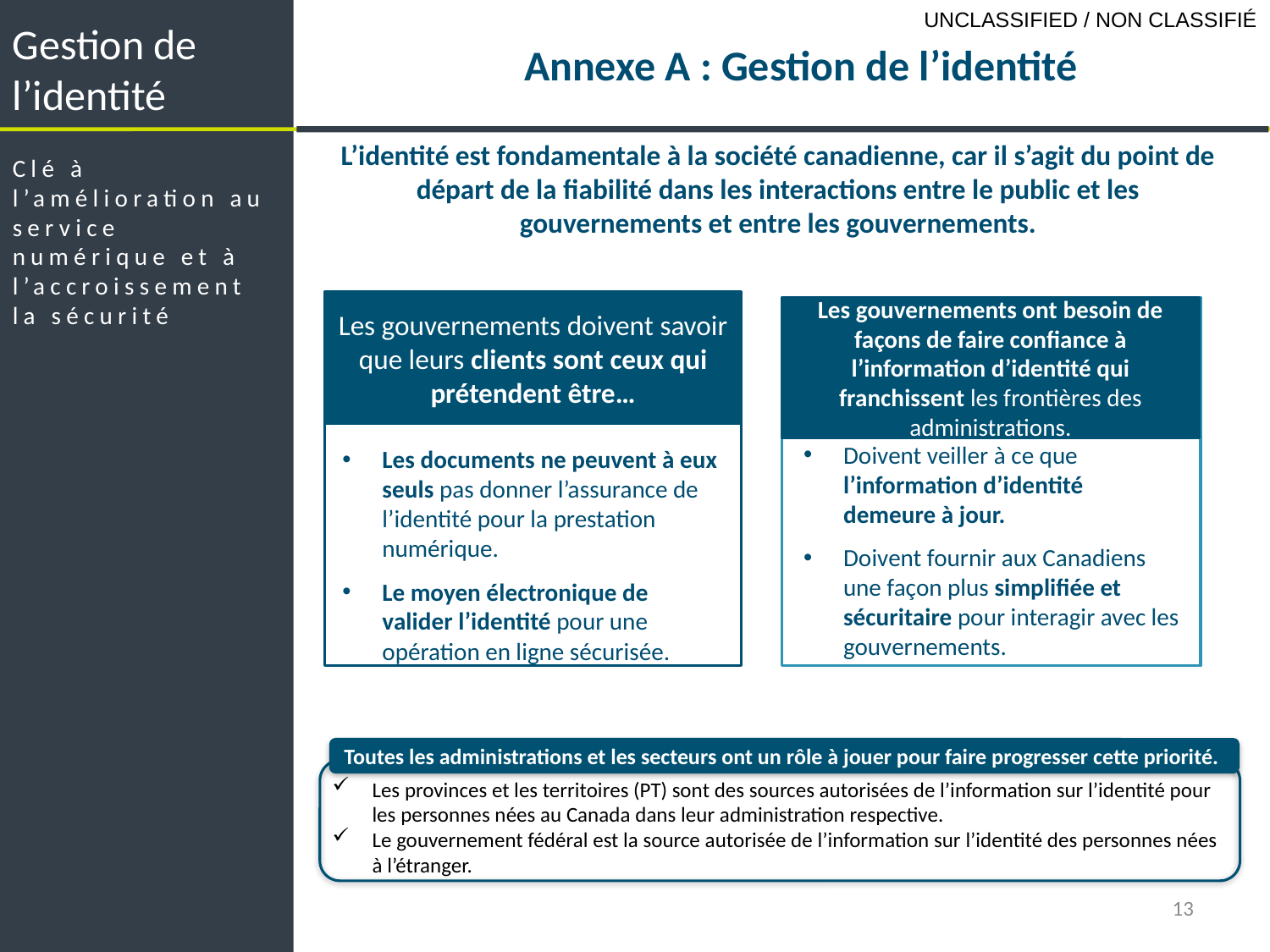

Gestion de l’identité
Annexe A : Gestion de l’identité

L’identité est fondamentale à la société canadienne, car il s’agit du point de départ de la fiabilité dans les interactions entre le public et les gouvernements et entre les gouvernements.
Clé à l’amélioration au service numérique et à l’accroissement la sécurité

Les gouvernements doivent savoir que leurs clients sont ceux qui prétendent être…
Les gouvernements ont besoin de façons de faire confiance à l’information d’identité qui franchissent les frontières des administrations.

Doivent veiller à ce que l’information d’identité demeure à jour.
Doivent fournir aux Canadiens une façon plus simplifiée et sécuritaire pour interagir avec les gouvernements.
Les documents ne peuvent à eux seuls pas donner l’assurance de l’identité pour la prestation numérique.
Le moyen électronique de valider l’identité pour une opération en ligne sécurisée.
Toutes les administrations et les secteurs ont un rôle à jouer pour faire progresser cette priorité.

Les provinces et les territoires (PT) sont des sources autorisées de l’information sur l’identité pour les personnes nées au Canada dans leur administration respective.
Le gouvernement fédéral est la source autorisée de l’information sur l’identité des personnes nées à l’étranger.
13